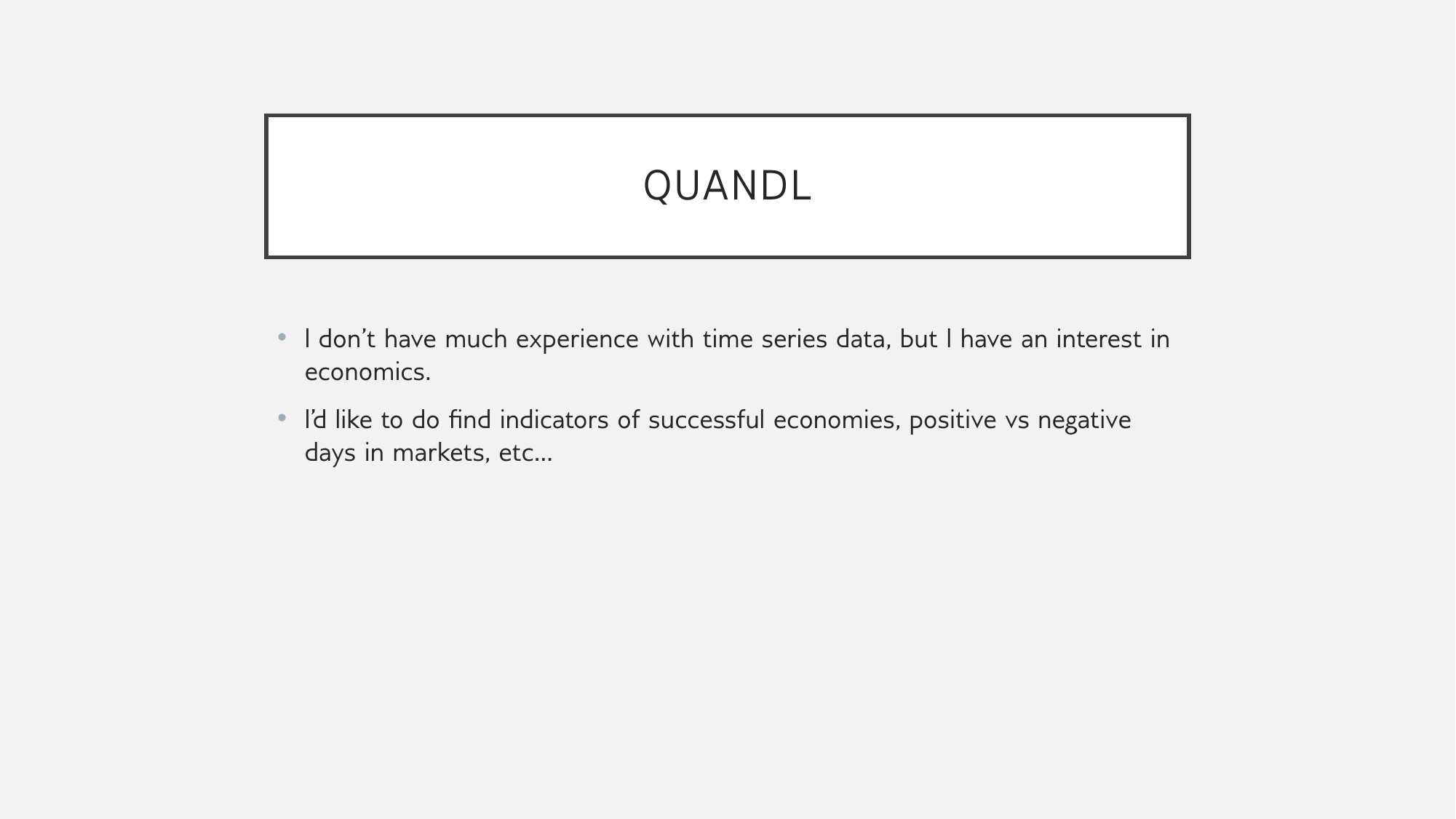

# quandl
I don’t have much experience with time series data, but I have an interest in economics.
I’d like to do find indicators of successful economies, positive vs negative days in markets, etc…